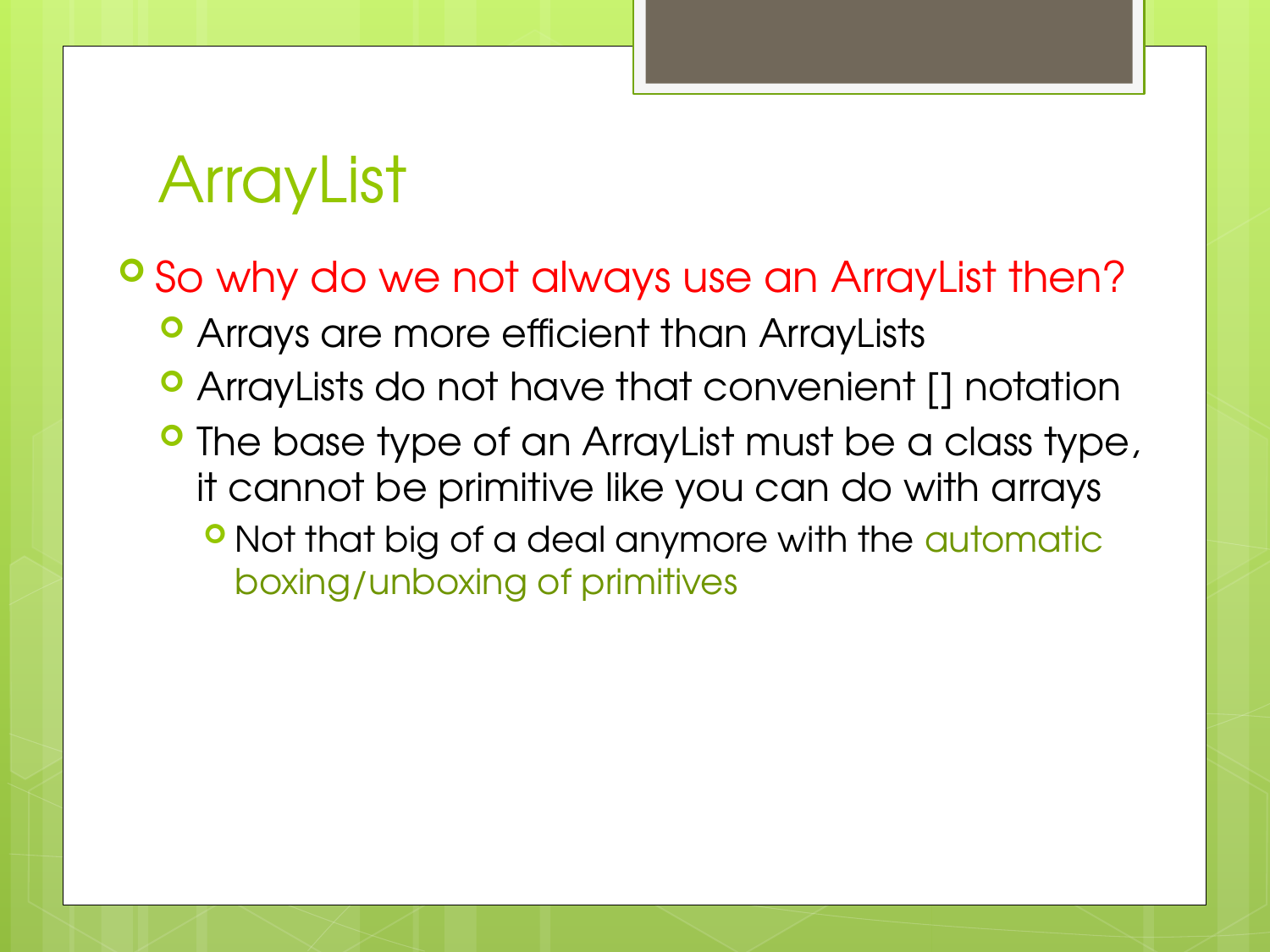

# ArrayList
So why do we not always use an ArrayList then?
Arrays are more efficient than ArrayLists
ArrayLists do not have that convenient [] notation
The base type of an ArrayList must be a class type, it cannot be primitive like you can do with arrays
Not that big of a deal anymore with the automatic boxing/unboxing of primitives